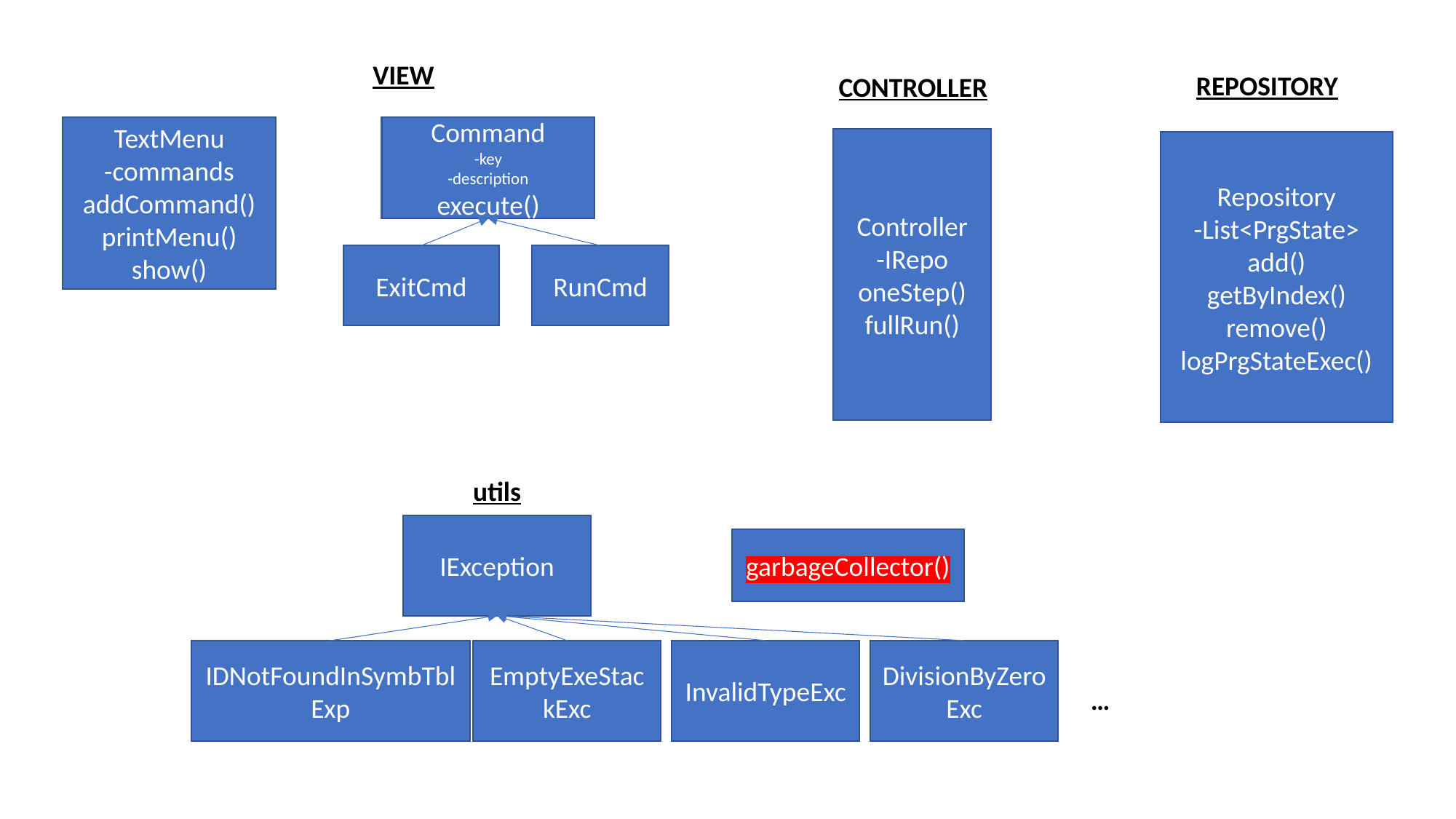

VIEW
REPOSITORY
CONTROLLER
TextMenu
-commands
addCommand()
printMenu()
show()
Command
-key
-description
execute()
Controller
-IRepo
oneStep()
fullRun()
Repository
-List<PrgState>
add()
getByIndex()
remove()
logPrgStateExec()
ExitCmd
RunCmd
utils
IException
garbageCollector()
EmptyExeStackExc
InvalidTypeExc
DivisionByZeroExc
IDNotFoundInSymbTblExp
…